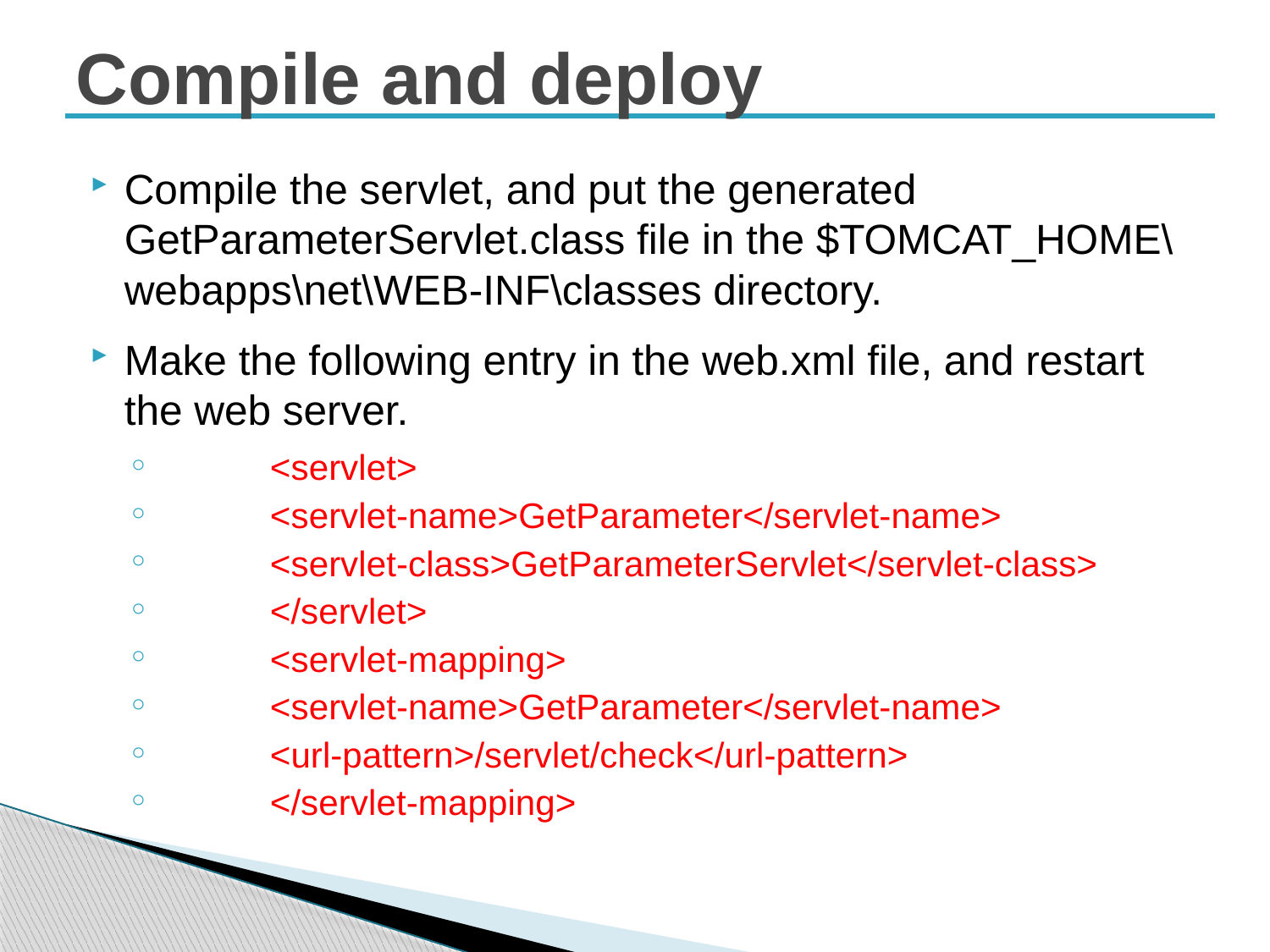

# Compile and deploy
Compile the servlet, and put the generated GetParameterServlet.class file in the $TOMCAT_HOME\webapps\net\WEB-INF\classes directory.
Make the following entry in the web.xml file, and restart the web server.
	<servlet>
		<servlet-name>GetParameter</servlet-name>
		<servlet-class>GetParameterServlet</servlet-class>
	</servlet>
	<servlet-mapping>
		<servlet-name>GetParameter</servlet-name>
		<url-pattern>/servlet/check</url-pattern>
	</servlet-mapping>